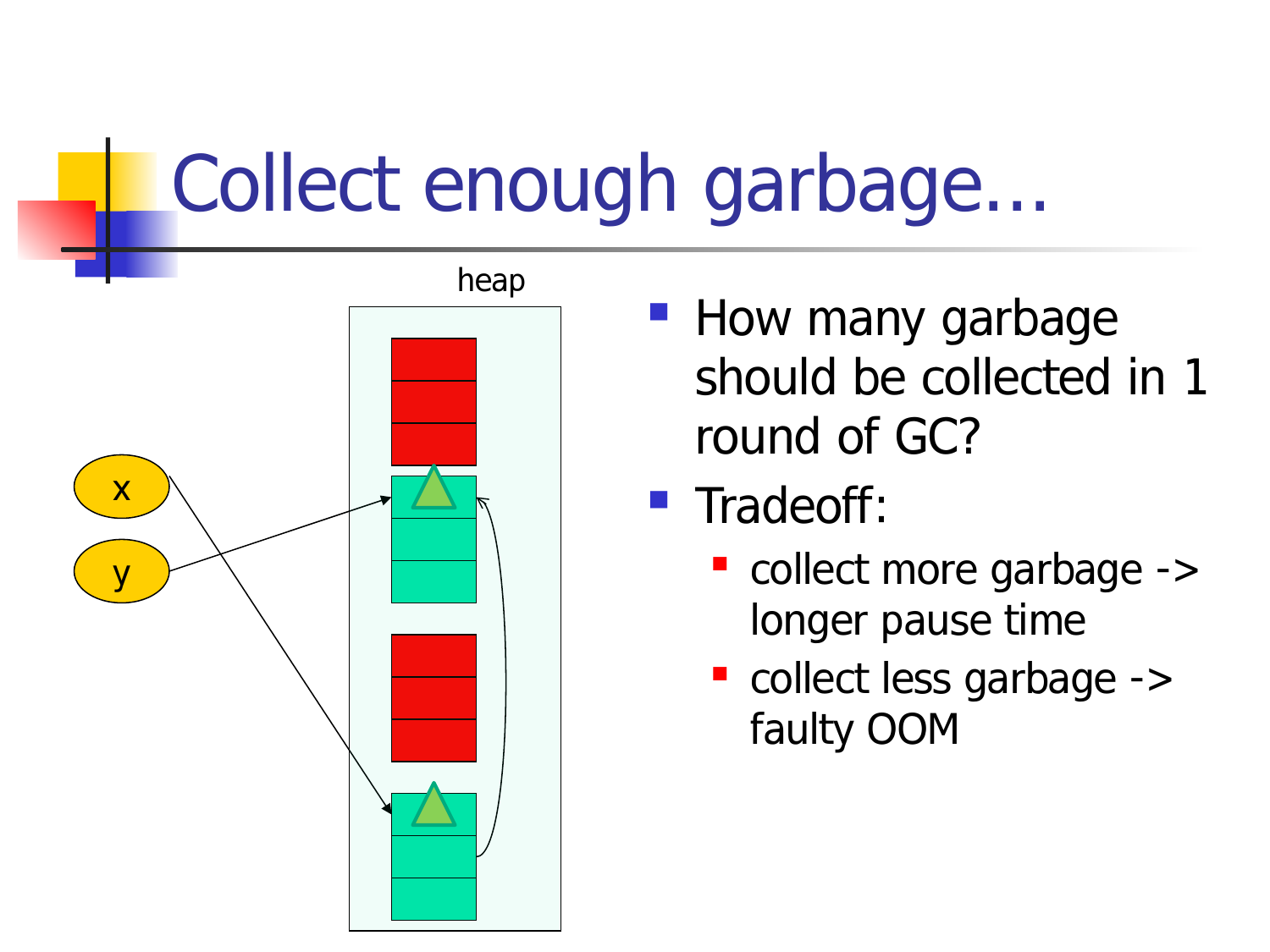

# Collect enough garbage...
heap
How many garbage should be collected in 1 round of GC?
Tradeoff:
collect more garbage -> longer pause time
collect less garbage -> faulty OOM

x

y